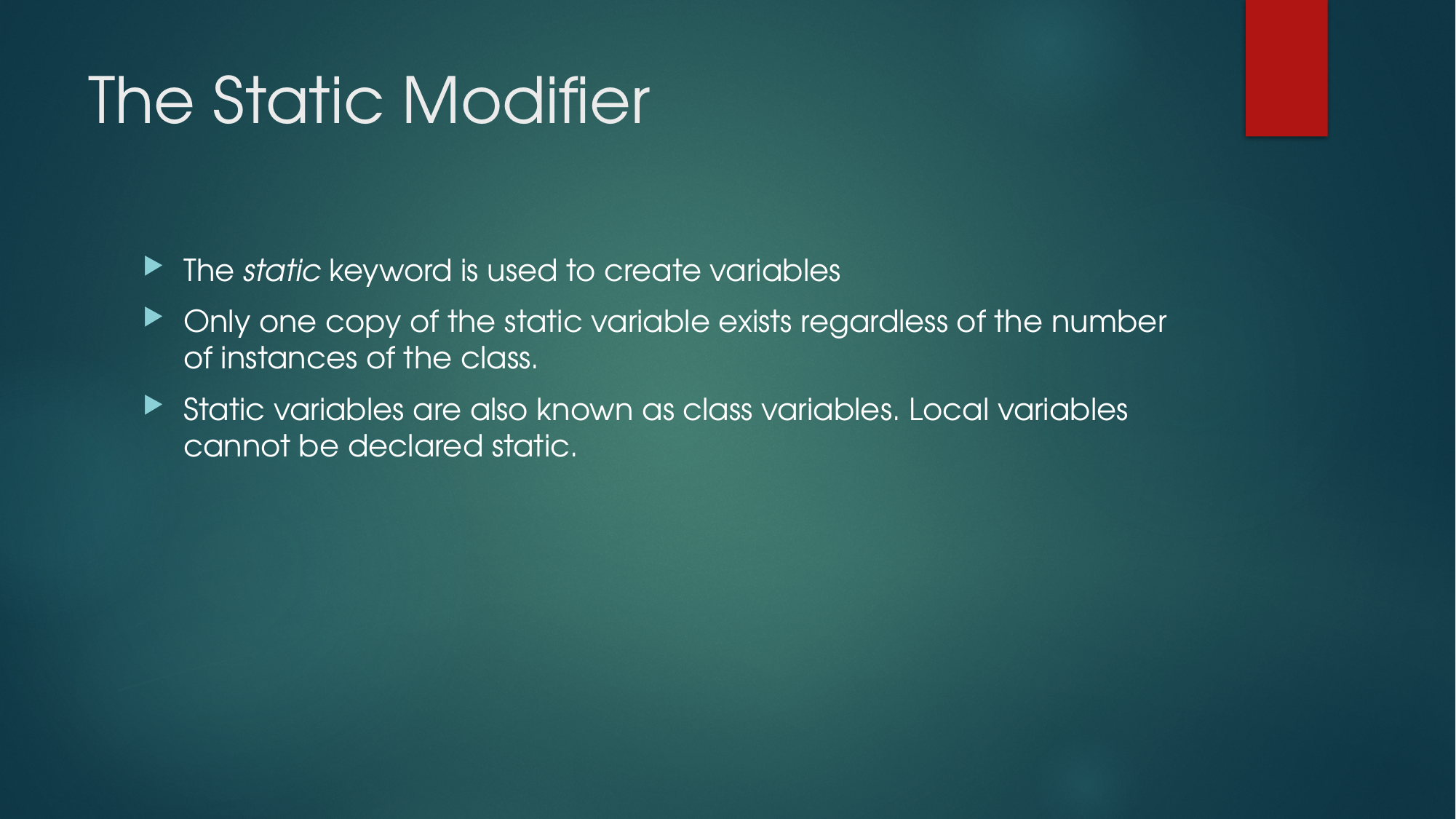

# The Static Modifier
The static keyword is used to create variables
Only one copy of the static variable exists regardless of the number of instances of the class.
Static variables are also known as class variables. Local variables cannot be declared static.